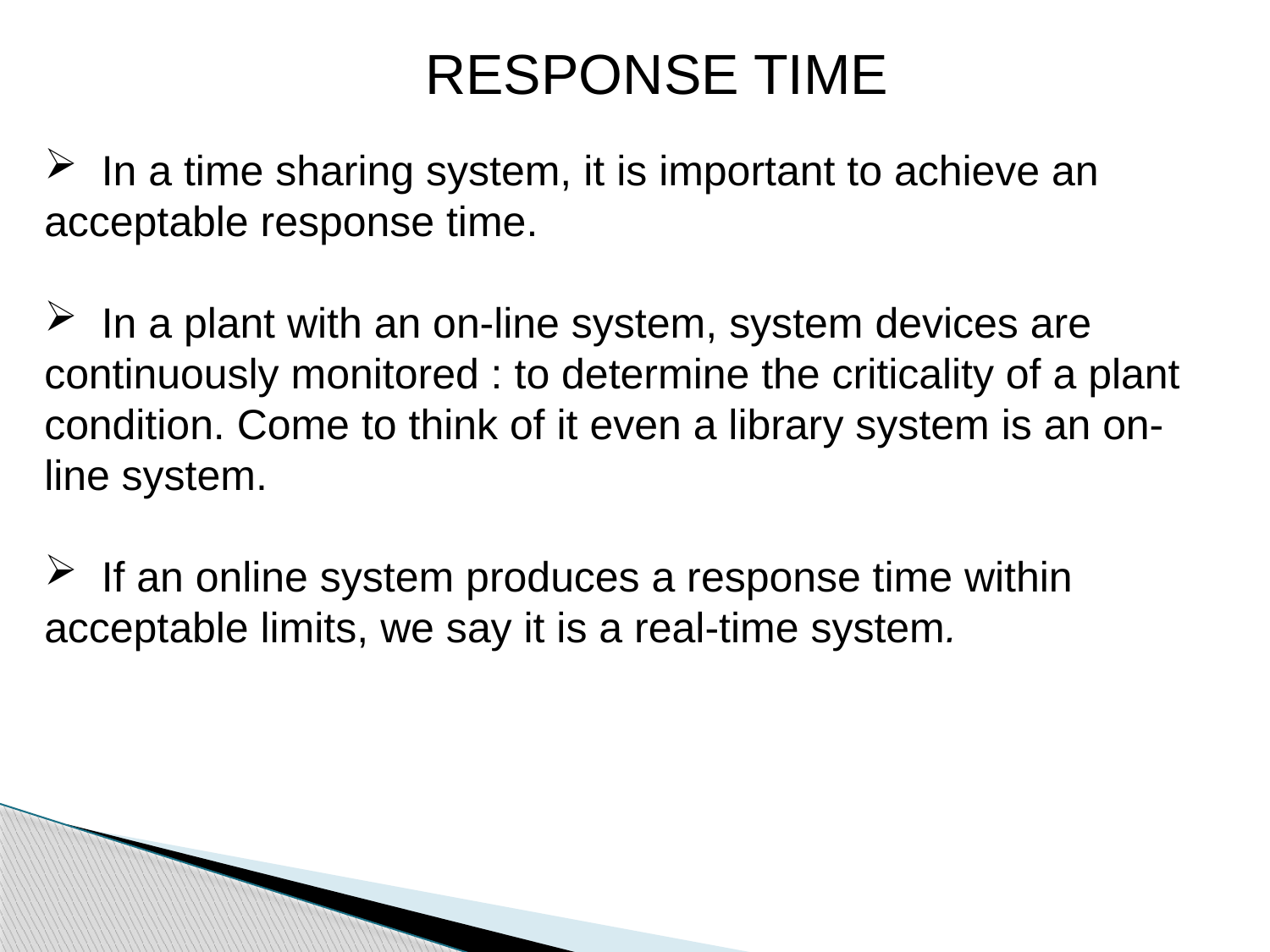

RESPONSE TIME

  In a time sharing system, it is important to achieve an acceptable response time.

  In a plant with an on-line system, system devices are continuously monitored : to determine the criticality of a plant condition. Come to think of it even a library system is an on-line system.

  If an online system produces a response time within acceptable limits, we say it is a real-time system.